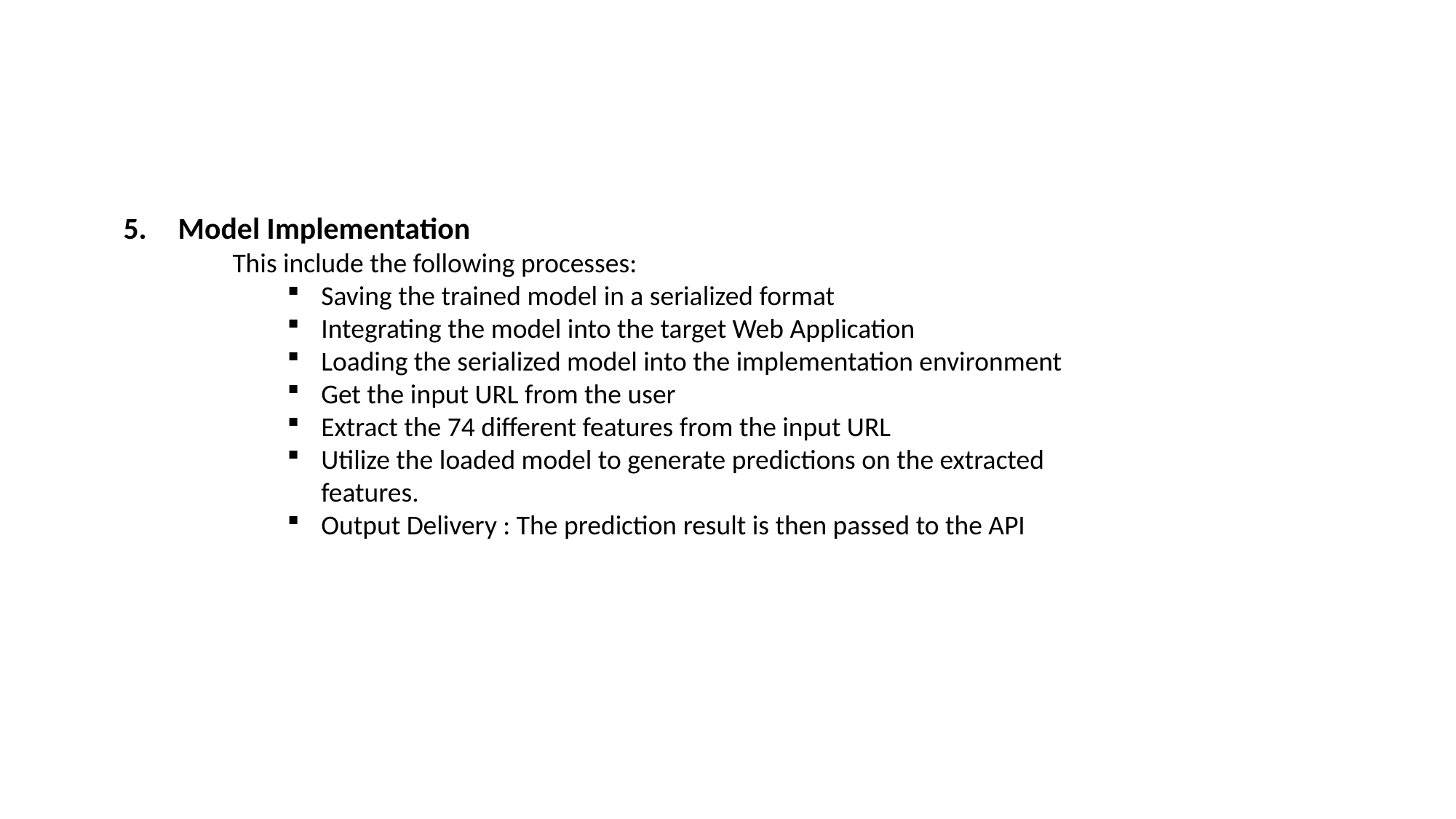

Model Implementation
This include the following processes:
Saving the trained model in a serialized format
Integrating the model into the target Web Application
Loading the serialized model into the implementation environment
Get the input URL from the user
Extract the 74 different features from the input URL
Utilize the loaded model to generate predictions on the extracted features.
Output Delivery : The prediction result is then passed to the API